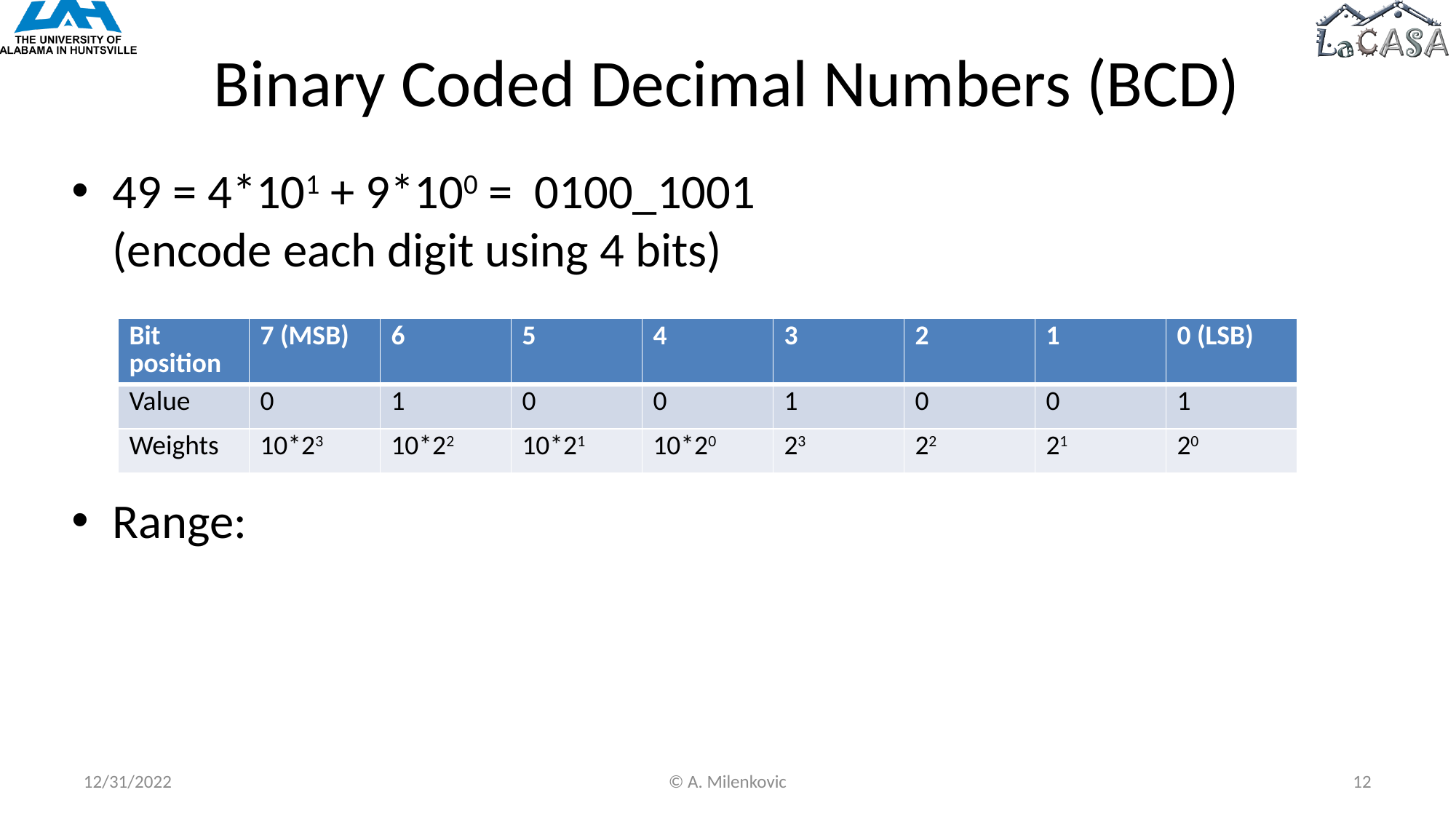

# Binary Coded Decimal Numbers (BCD)
49 = 4*101 + 9*100 =  0100_1001
(encode each digit using 4 bits)

Range:

| Bit position | 7 (MSB) | 6 | 5 | 4 | 3 | 2 | 1 | 0 (LSB) |
| --- | --- | --- | --- | --- | --- | --- | --- | --- |
| Value | 0 | 1 | 0 | 0 | 1 | 0 | 0 | 1 |
| Weights | 10\*23 | 10\*22 | 10\*21 | 10\*20 | 23 | 22 | 21 | 20 |
12/31/2022
© A. Milenkovic
12